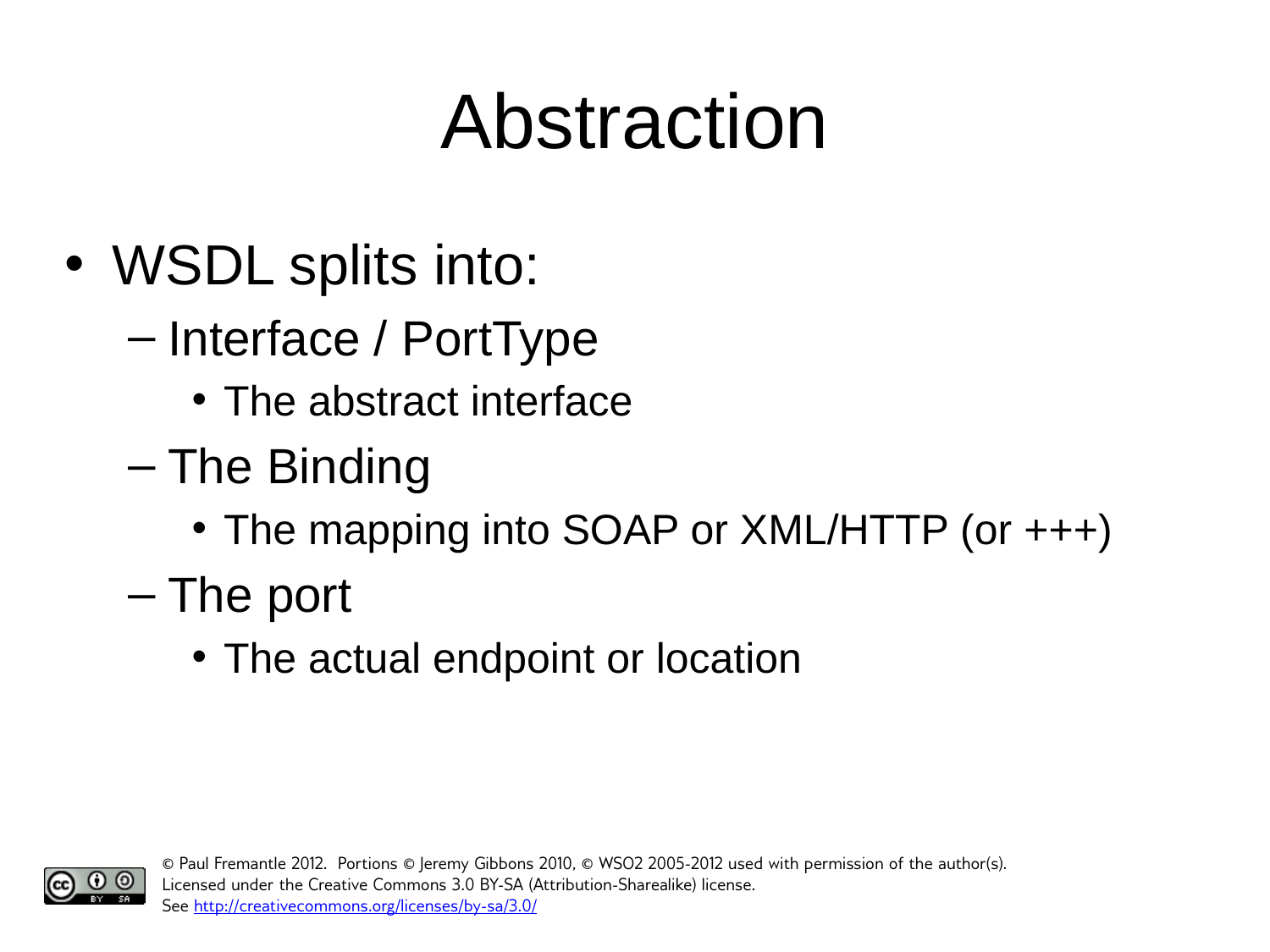

# Abstraction
WSDL splits into:
Interface / PortType
The abstract interface
The Binding
The mapping into SOAP or XML/HTTP (or +++)
The port
The actual endpoint or location